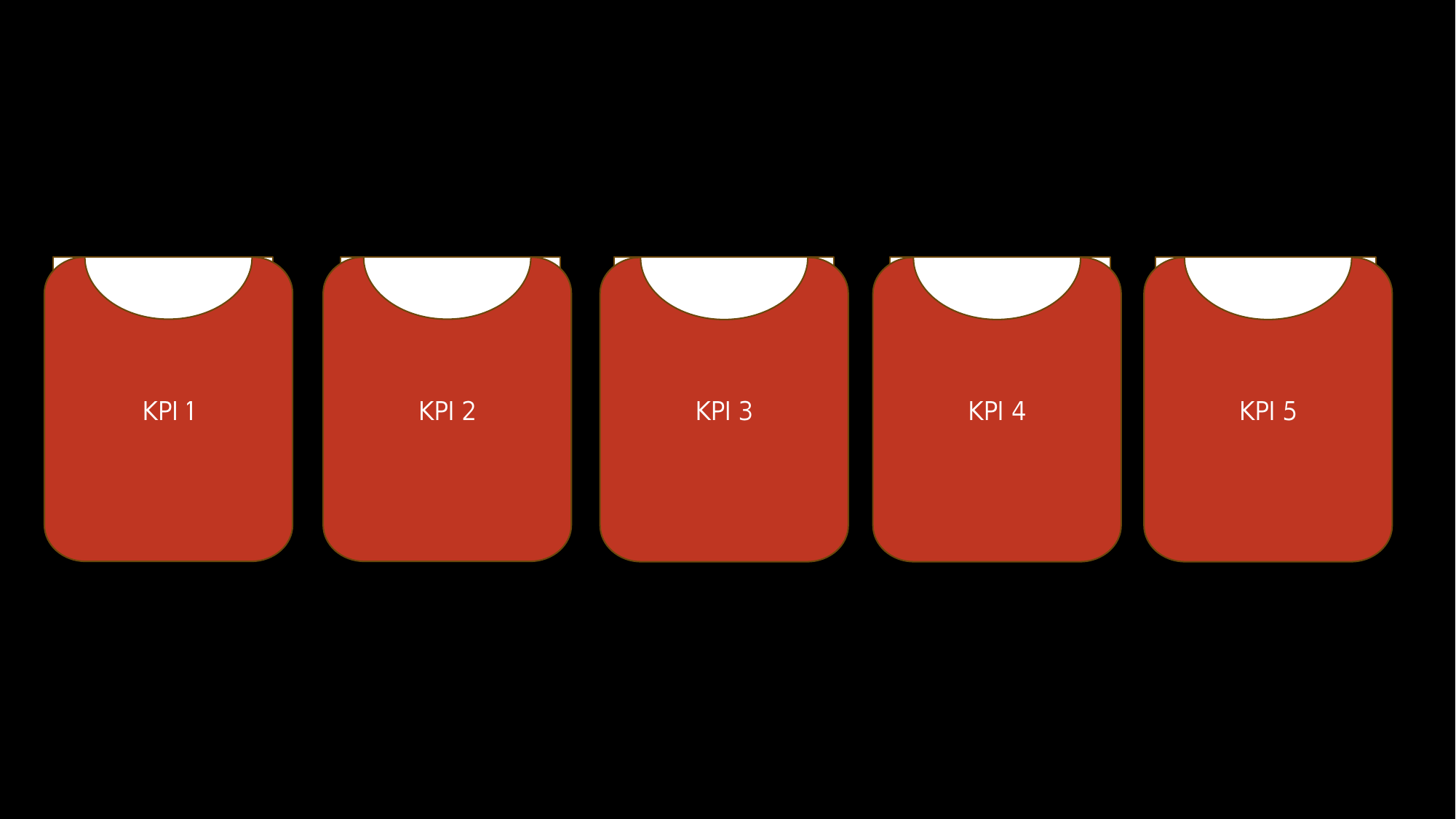

Calculate the average delivery time for orders in the pet shop
Average price and payment values from customers of Sao Paulo City.
Explore the correlation between shipping days and review scores.
KPI 1
Weekday Vs Weekend Payment Statistics
KPI 2
Count orders with a review score of 5 and paid with a credit card

KPI 3
KPI 4
KPI 5